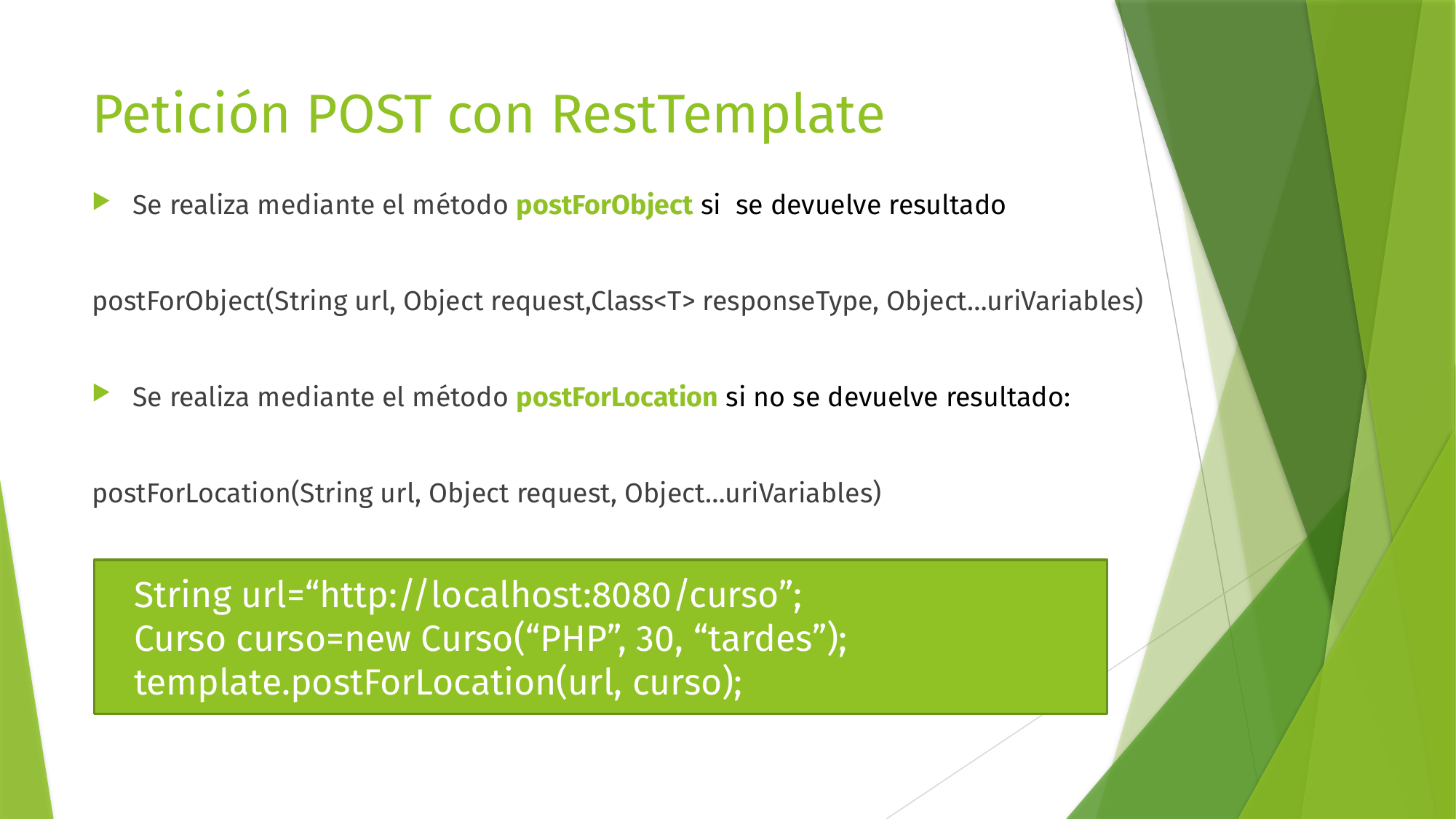

# Petición POST con RestTemplate
Se realiza mediante el método postForObject si  se devuelve resultado

postForObject(String url, Object request,Class<T> responseType, Object…uriVariables)

Se realiza mediante el método postForLocation si no se devuelve resultado:

postForLocation(String url, Object request, Object…uriVariables)

   String url=“http://localhost:8080/curso”;
   Curso curso=new Curso(“PHP”, 30, “tardes”);
   template.postForLocation(url, curso);